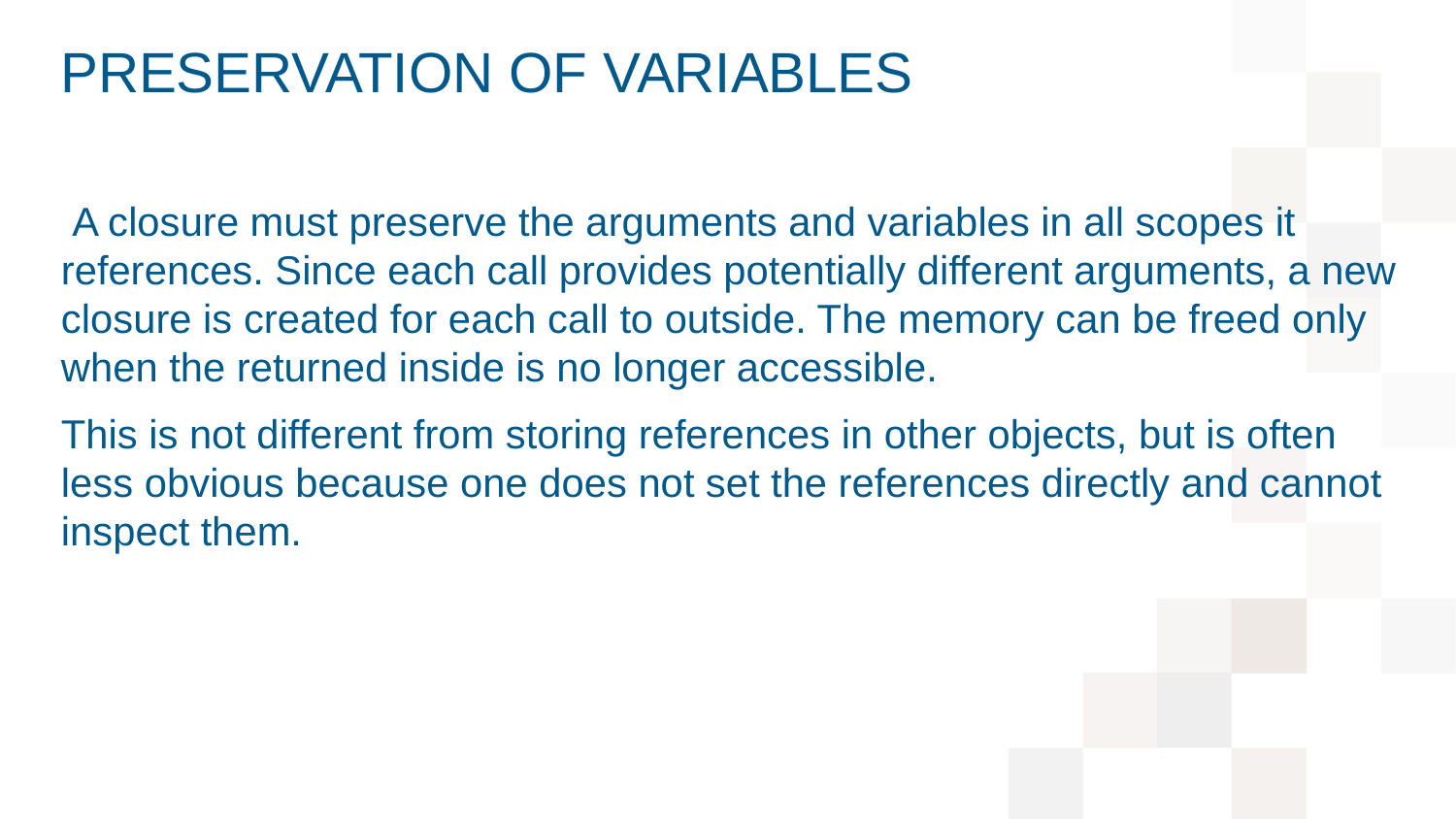

# Preservation of variables
 A closure must preserve the arguments and variables in all scopes it references. Since each call provides potentially different arguments, a new closure is created for each call to outside. The memory can be freed only when the returned inside is no longer accessible.
This is not different from storing references in other objects, but is often less obvious because one does not set the references directly and cannot inspect them.